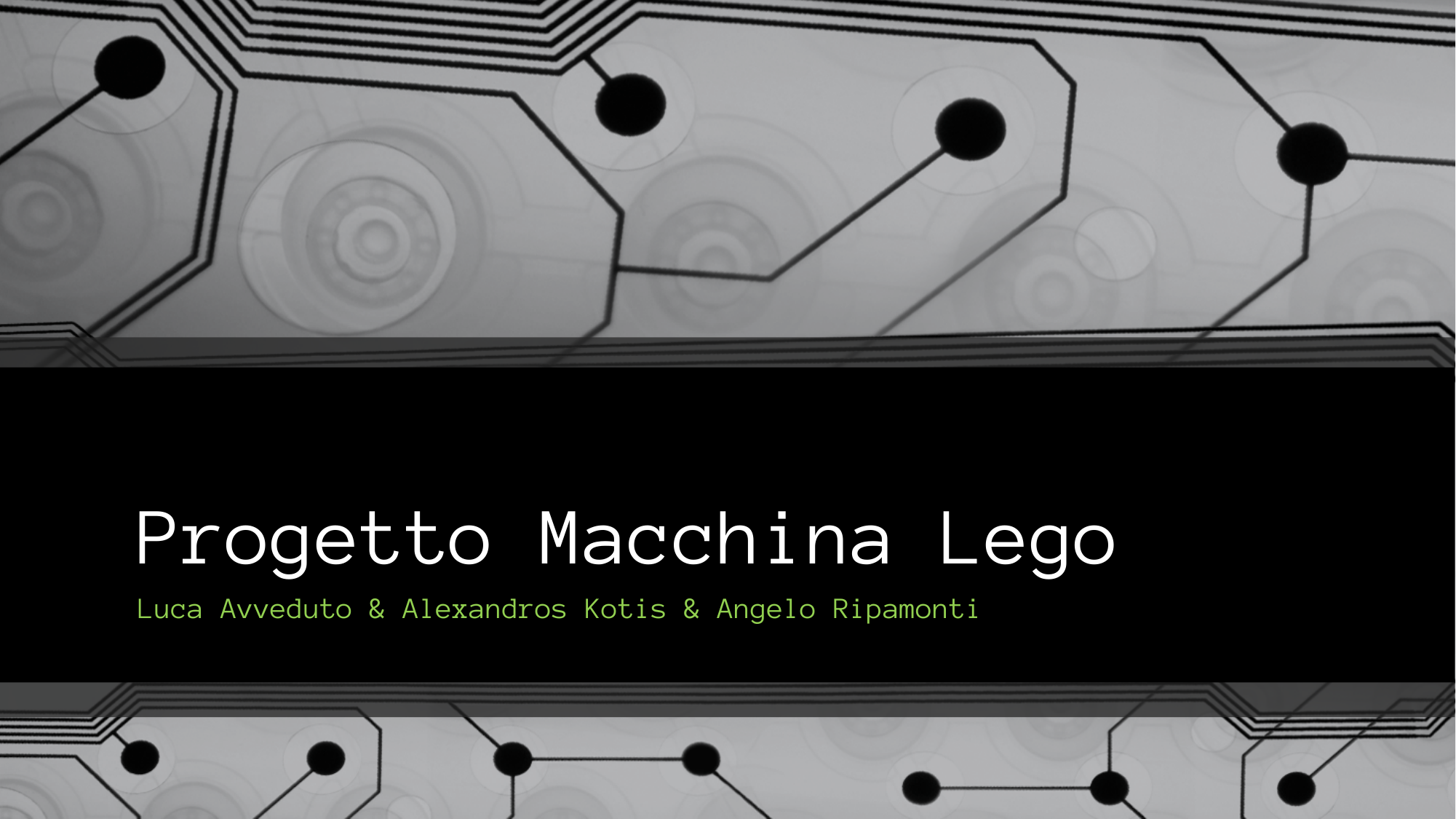

# Progetto Macchina Lego
Luca Avveduto & Alexandros Kotis & Angelo Ripamonti